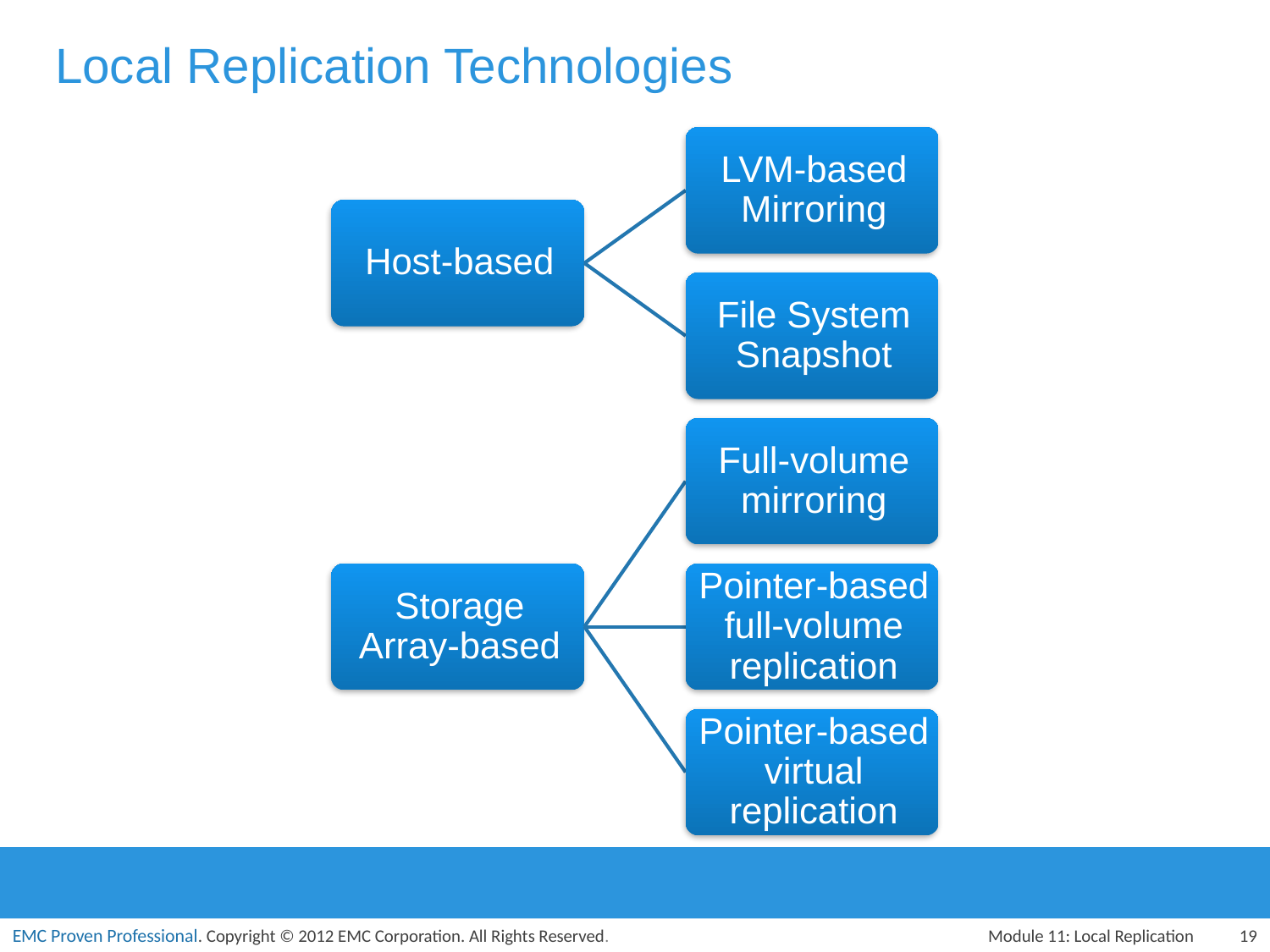

# Local Replication Technologies
Host-based

LVM-based Mirroring

File System Snapshot
Storage Array-based

Full-volume mirroring

Pointer-based full-volume replication

Pointer-based virtual replication
Module 11: Local Replication
19